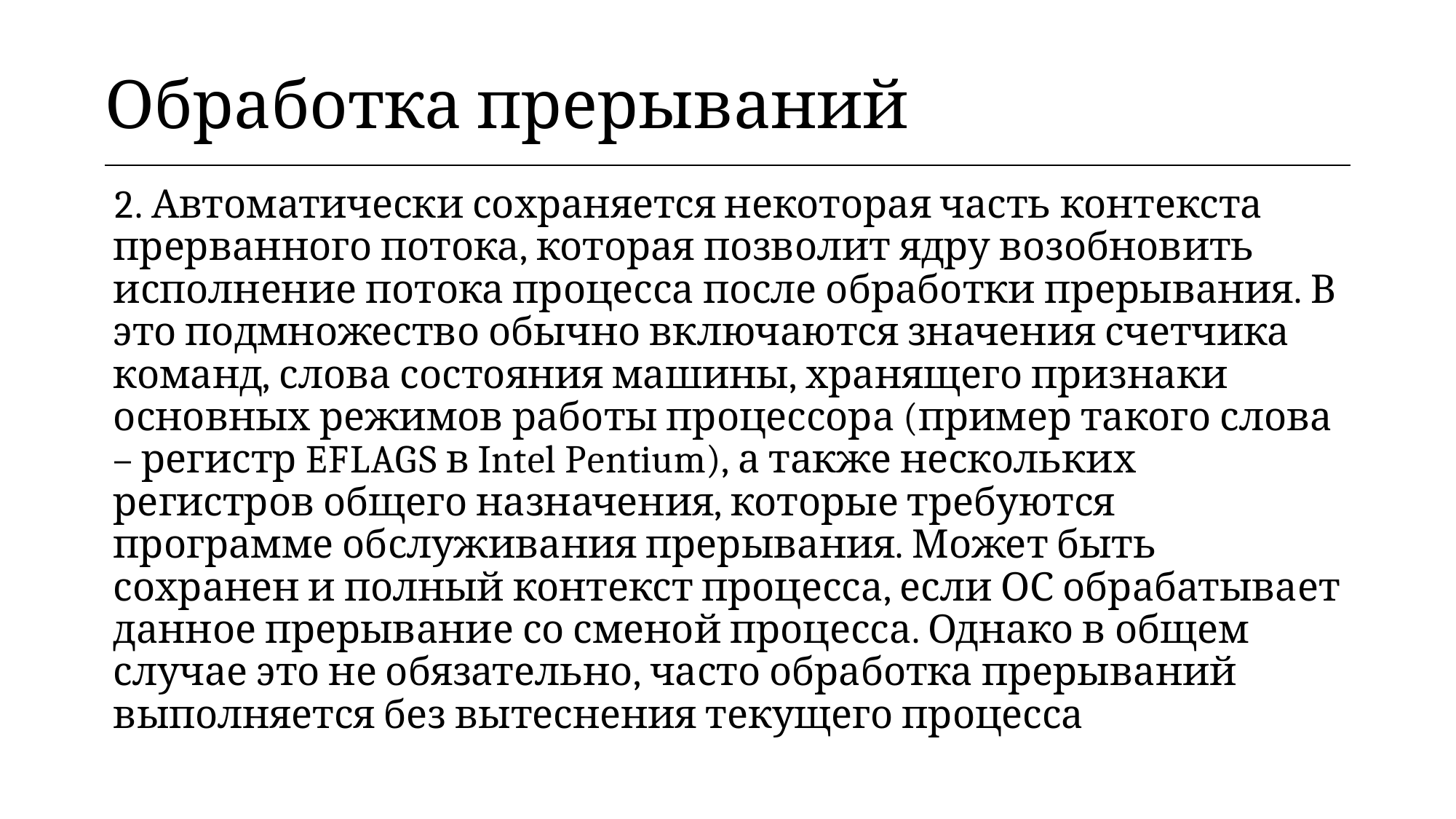

| Обработка прерываний |
| --- |
2. Автоматически сохраняется некоторая часть контекста прерванного потока, которая позволит ядру возобновить исполнение потока процесса после обработки прерывания. В это подмножество обычно включаются значения счетчика команд, слова состояния машины, хранящего признаки основных режимов работы процессора (пример такого слова – регистр EFLAGS в Intel Pentium), а также нескольких регистров общего назначения, которые требуются программе обслуживания прерывания. Может быть сохранен и полный контекст процесса, если ОС обрабатывает данное прерывание со сменой процесса. Однако в общем случае это не обязательно, часто обработка прерываний выполняется без вытеснения текущего процесса